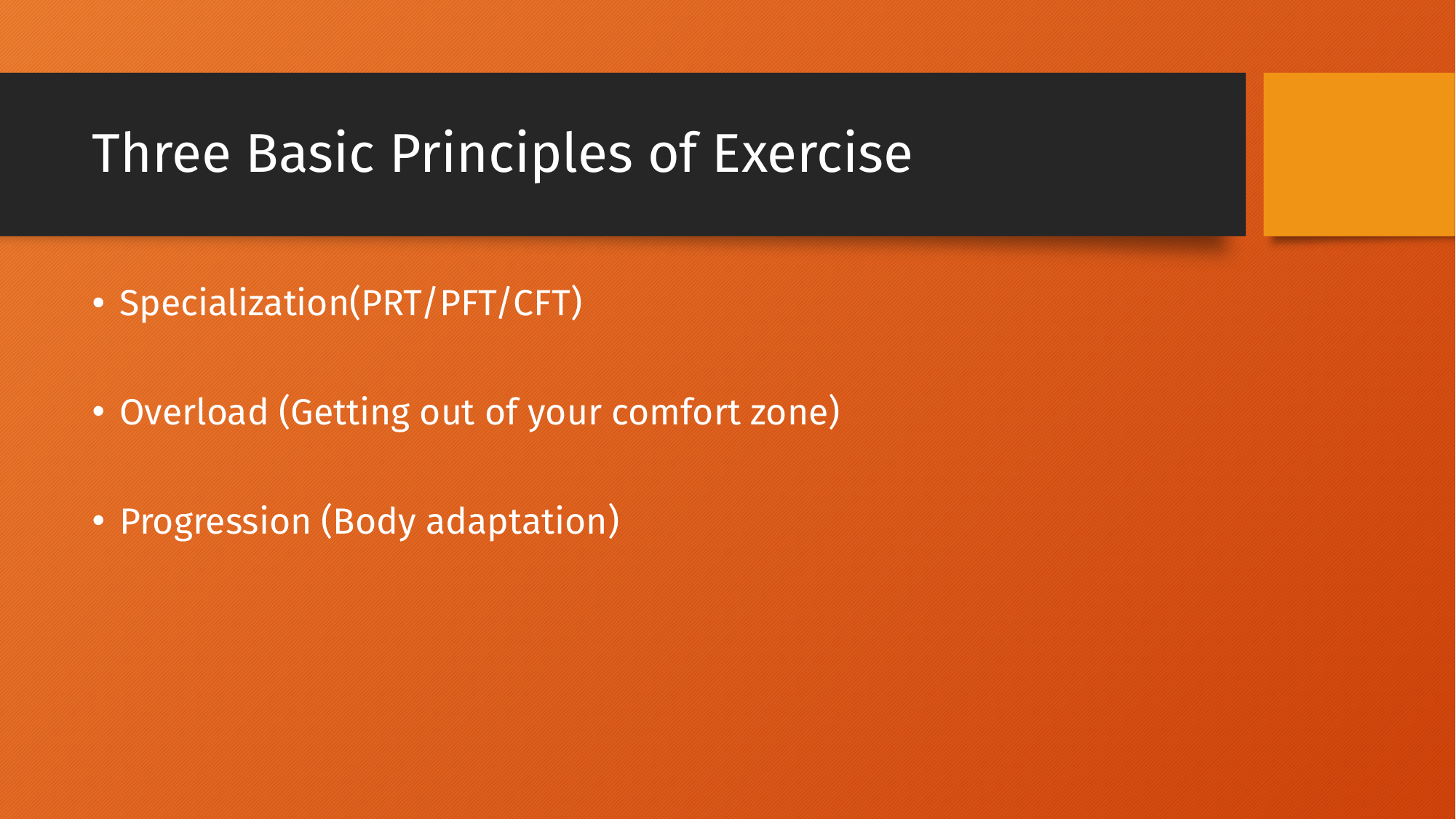

# Three Basic Principles of Exercise
Specialization(PRT/PFT/CFT)

Overload (Getting out of your comfort zone)

Progression (Body adaptation)